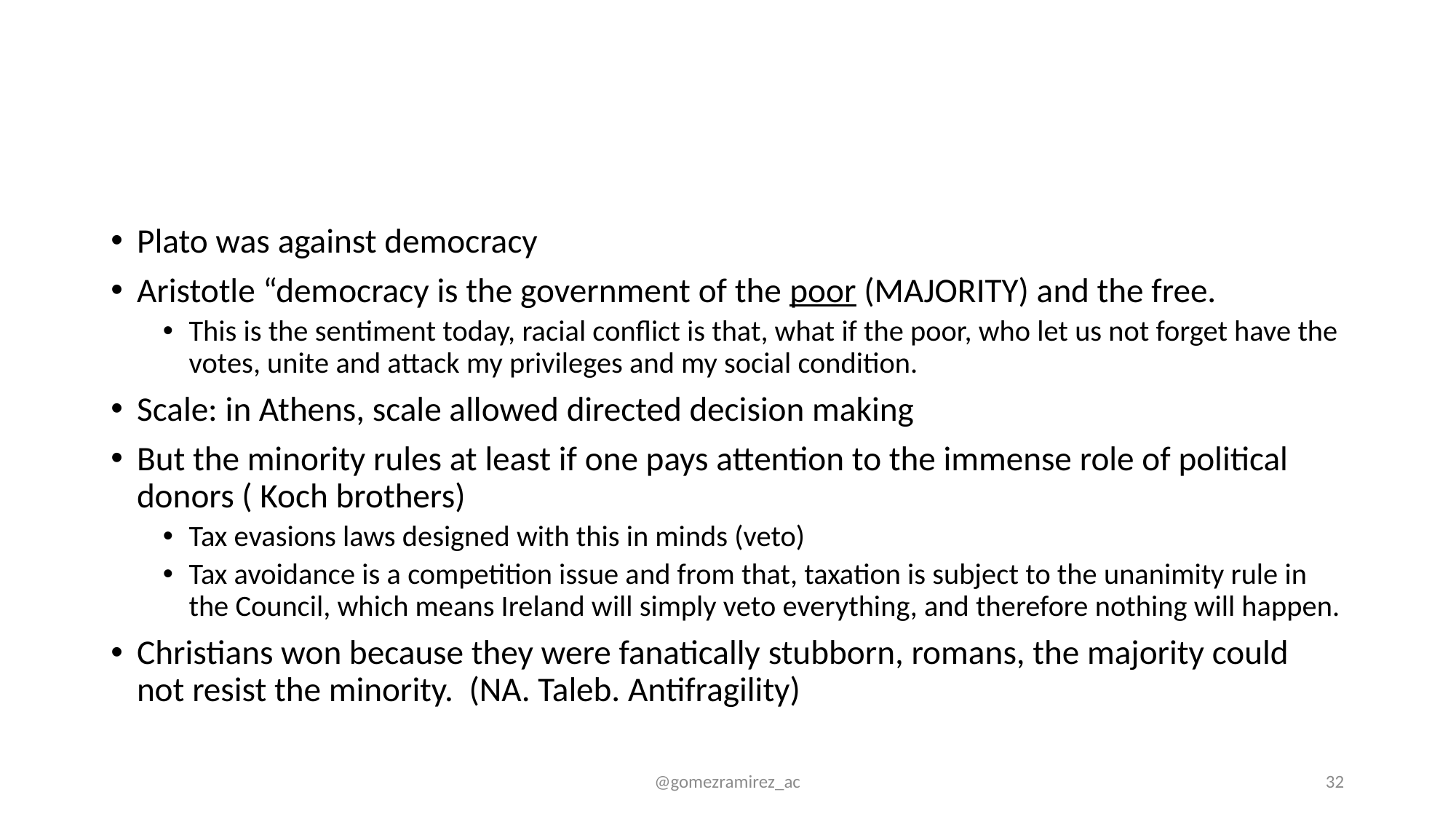

#
Plato was against democracy
Aristotle “democracy is the government of the poor (MAJORITY) and the free.
This is the sentiment today, racial conflict is that, what if the poor, who let us not forget have the votes, unite and attack my privileges and my social condition.
Scale: in Athens, scale allowed directed decision making
But the minority rules at least if one pays attention to the immense role of political donors ( Koch brothers)
Tax evasions laws designed with this in minds (veto)
Tax avoidance is a competition issue and from that, taxation is subject to the unanimity rule in the Council, which means Ireland will simply veto everything, and therefore nothing will happen.
Christians won because they were fanatically stubborn, romans, the majority could not resist the minority.  (NA. Taleb. Antifragility)
@gomezramirez_ac
32